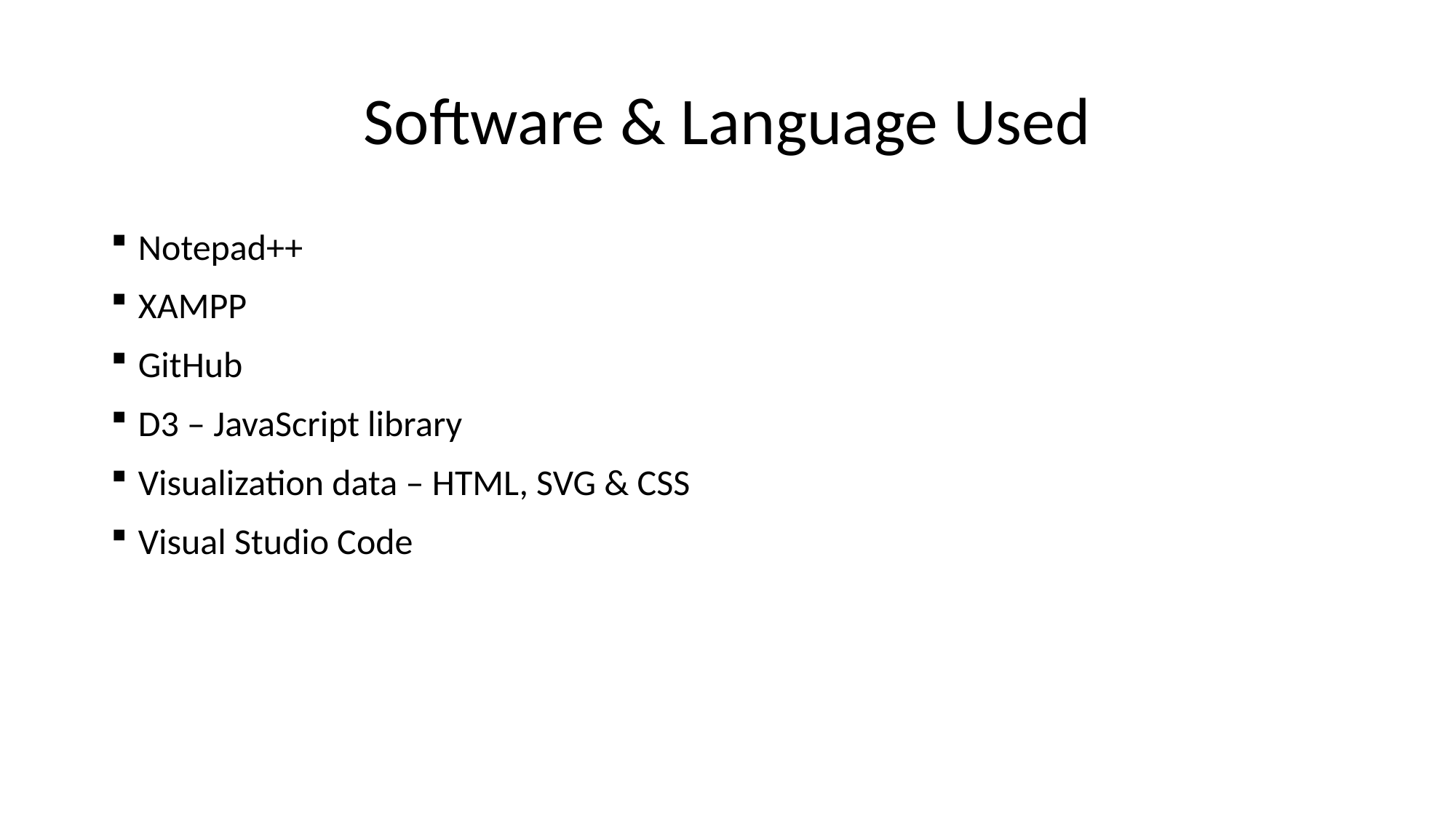

# Software & Language Used
Notepad++
XAMPP
GitHub
D3 – JavaScript library
Visualization data – HTML, SVG & CSS
Visual Studio Code